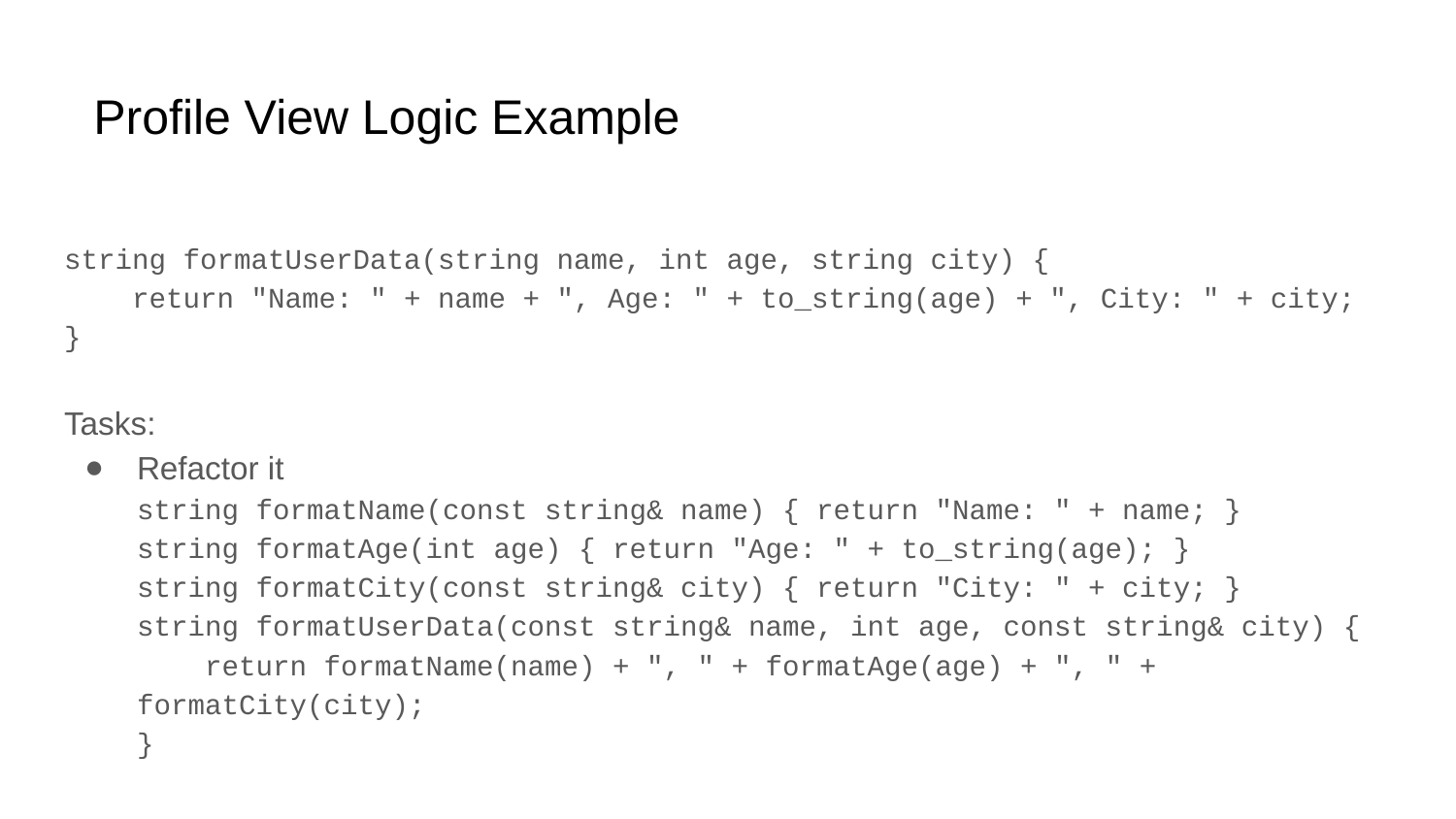

# Profile View Logic Example
string formatUserData(string name, int age, string city) {
    return "Name: " + name + ", Age: " + to_string(age) + ", City: " + city;
}

Tasks:
Refactor it
string formatName(const string& name) { return "Name: " + name; }
string formatAge(int age) { return "Age: " + to_string(age); }
string formatCity(const string& city) { return "City: " + city; }
string formatUserData(const string& name, int age, const string& city) {
    return formatName(name) + ", " + formatAge(age) + ", " + formatCity(city);
}